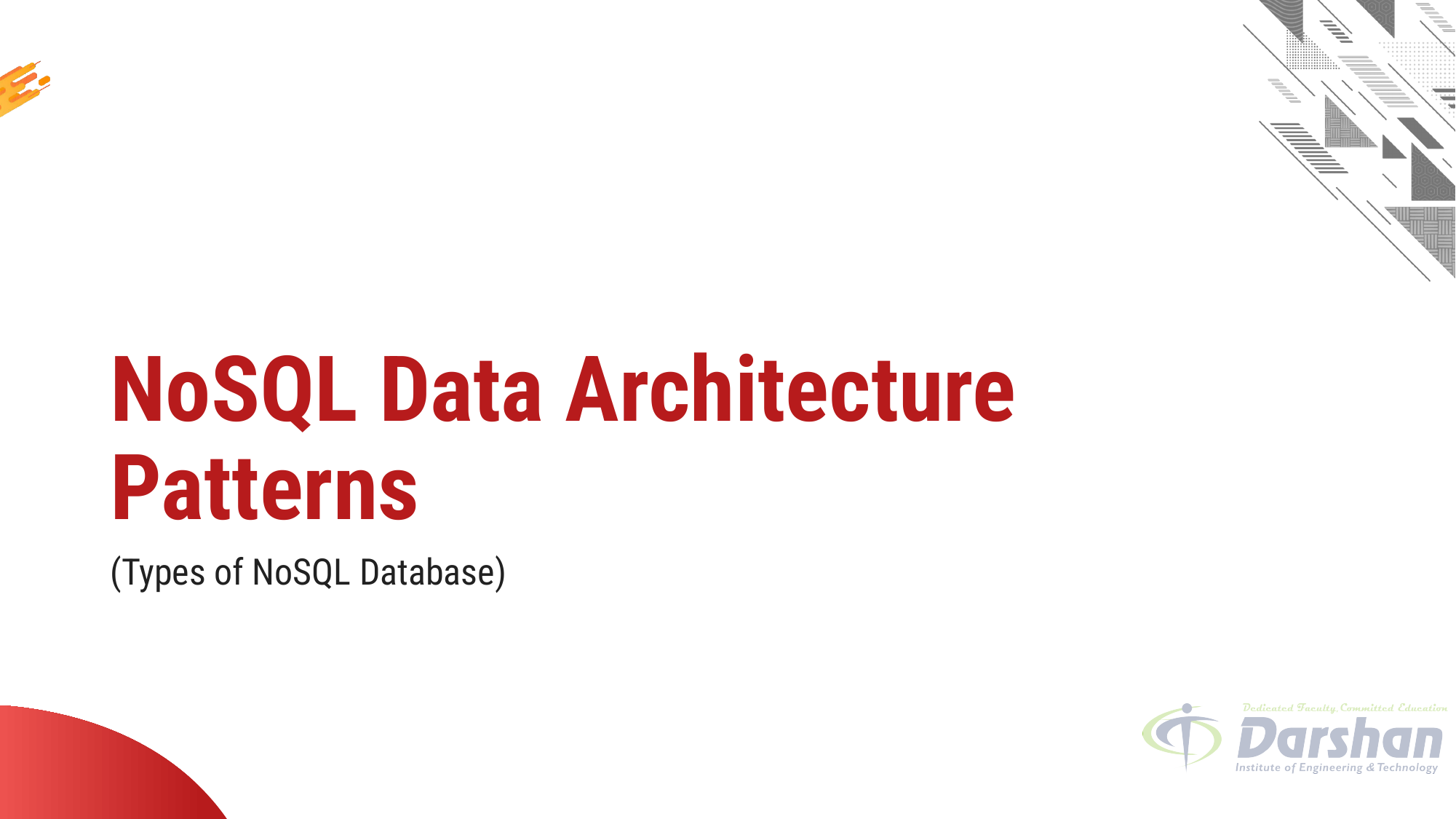

# NoSQL Data Architecture Patterns
(Types of NoSQL Database)